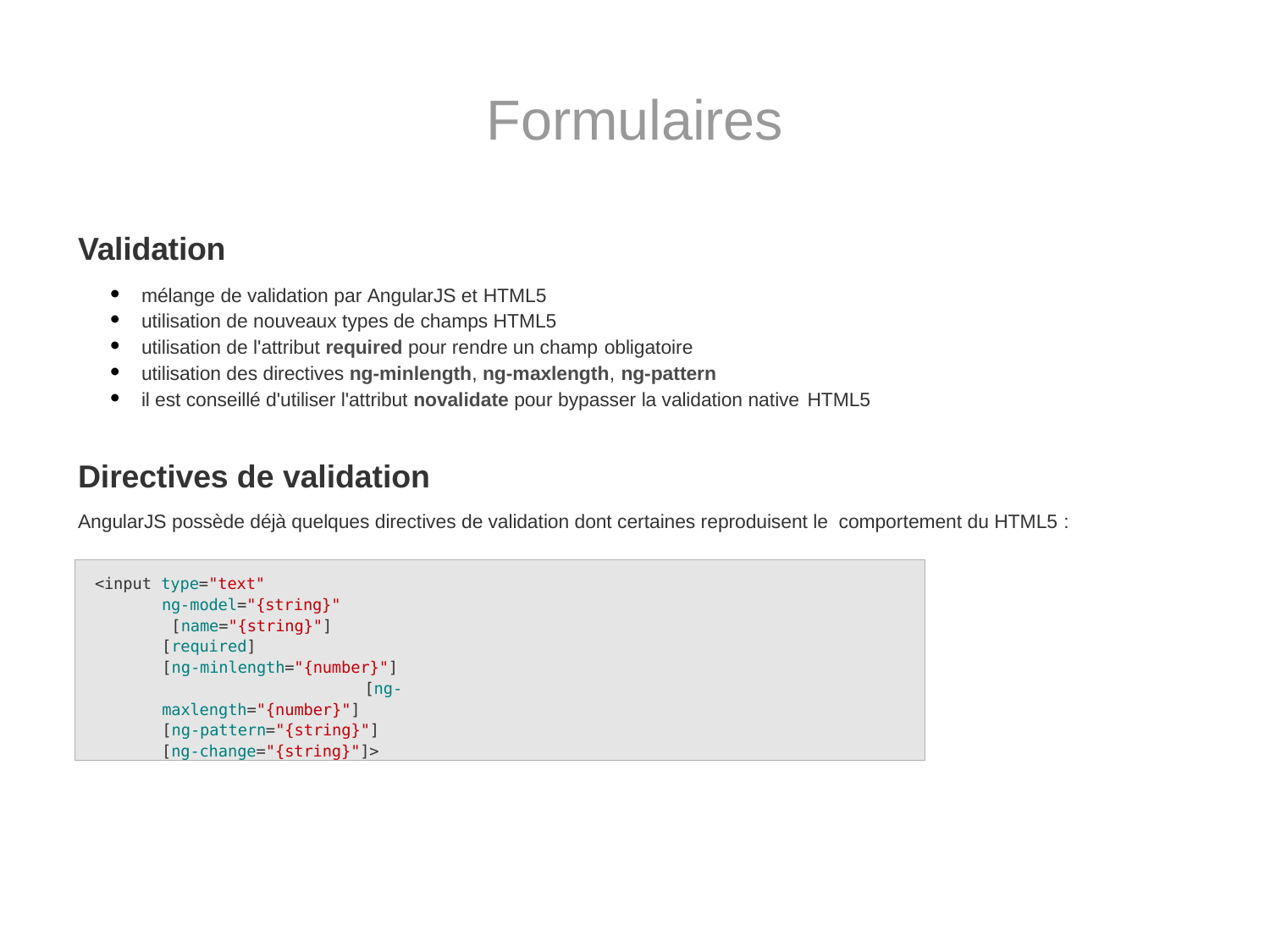

# Formulaires
Validation
mélange de validation par AngularJS et HTML5
utilisation de nouveaux types de champs HTML5
utilisation de l'attribut required pour rendre un champ obligatoire
utilisation des directives ng-minlength, ng-maxlength, ng-pattern
il est conseillé d'utiliser l'attribut novalidate pour bypasser la validation native HTML5

Directives de validation
AngularJS possède déjà quelques directives de validation dont certaines reproduisent le  comportement du HTML5 :
<input type="text"
ng-model="{string}"  [name="{string}"]  [required]
[ng-minlength="{number}"]  [ng-maxlength="{number}"]  [ng-pattern="{string}"]
[ng-change="{string}"]>